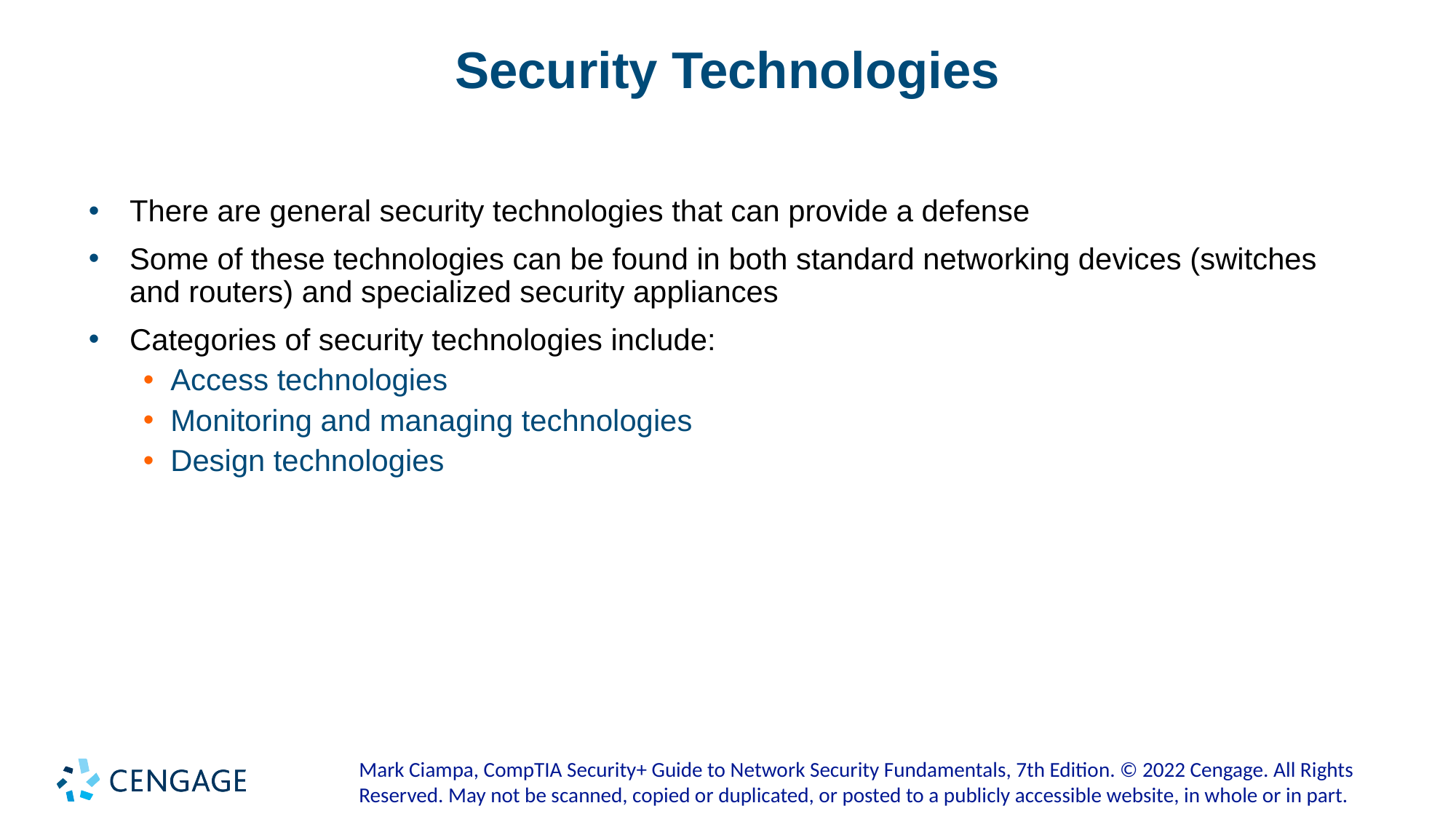

# Security Technologies
There are general security technologies that can provide a defense
Some of these technologies can be found in both standard networking devices (switches and routers) and specialized security appliances
Categories of security technologies include:
Access technologies
Monitoring and managing technologies
Design technologies